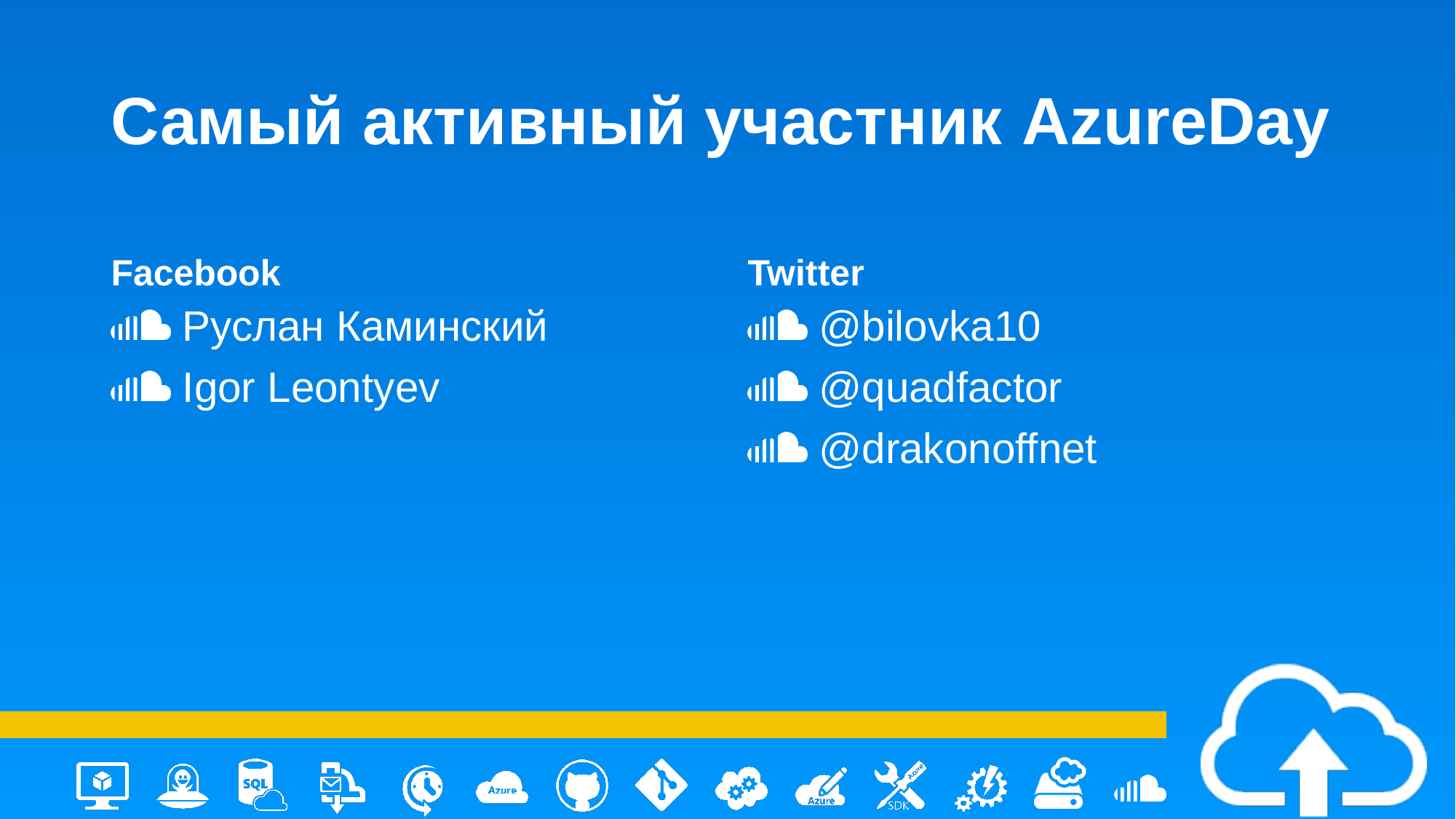

# Самый активный участник AzureDay
Facebook
Twitter
 Руслан Каминский
 Igor Leontyev
 @bilovka10
 @quadfactor
 @drakonoffnet